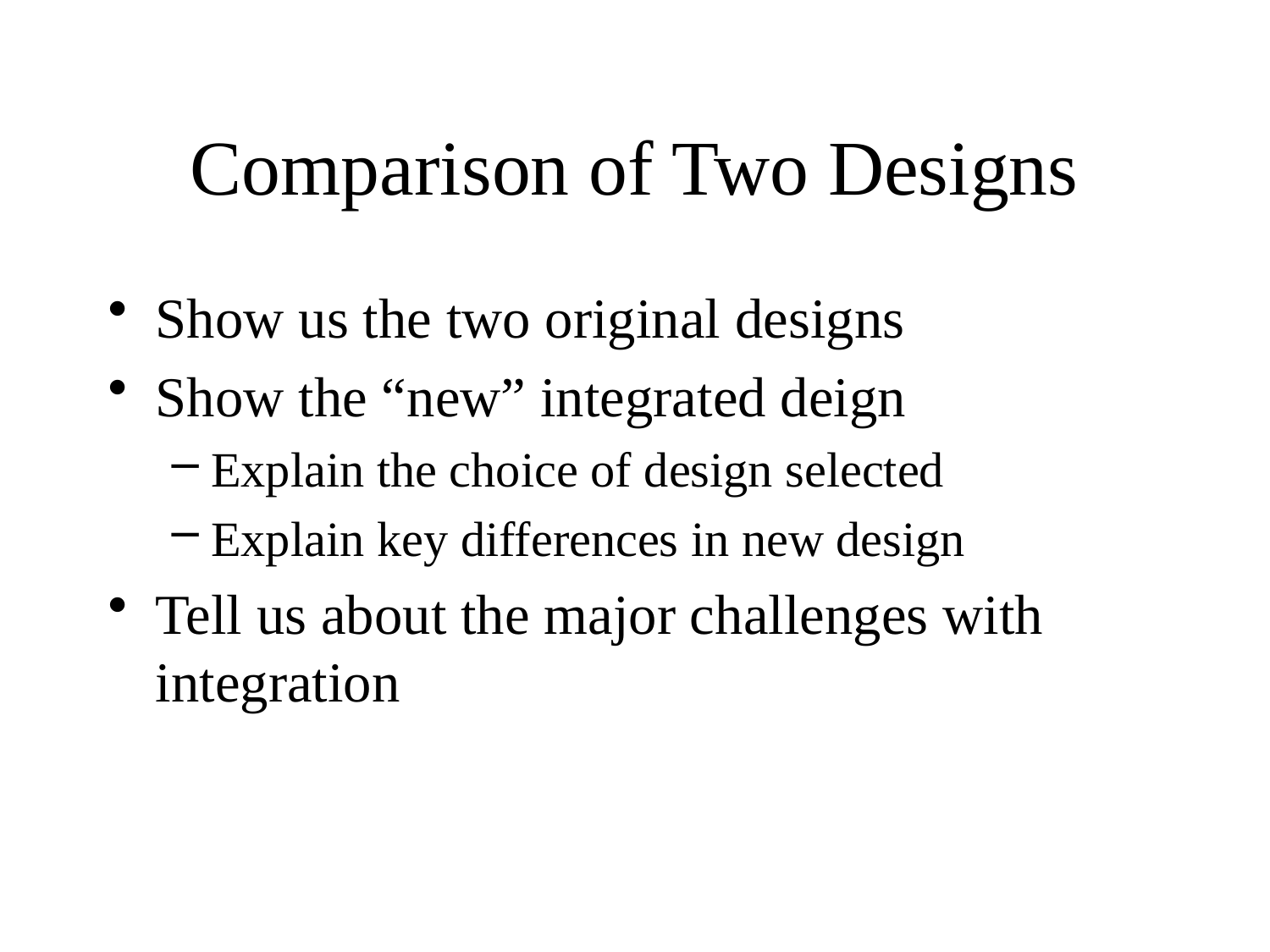

# Comparison of Two Designs
Show us the two original designs
Show the “new” integrated deign
Explain the choice of design selected
Explain key differences in new design
Tell us about the major challenges with integration